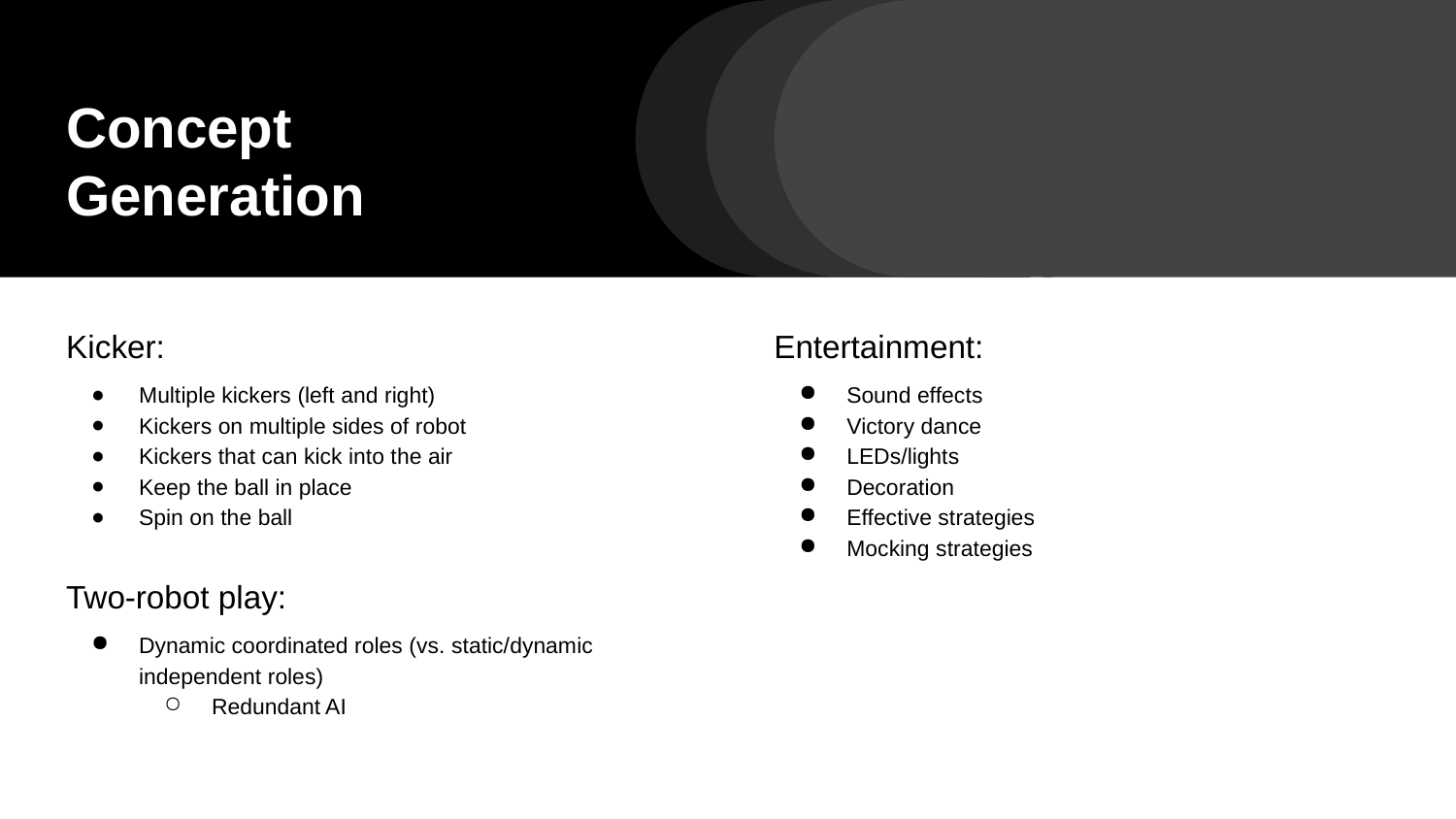

# Concept Generation
Kicker:
Multiple kickers (left and right)
Kickers on multiple sides of robot
Kickers that can kick into the air
Keep the ball in place
Spin on the ball

Entertainment:
Sound effects
Victory dance
LEDs/lights
Decoration
Effective strategies
Mocking strategies

Two-robot play:
Dynamic coordinated roles (vs. static/dynamic independent roles)
Redundant AI